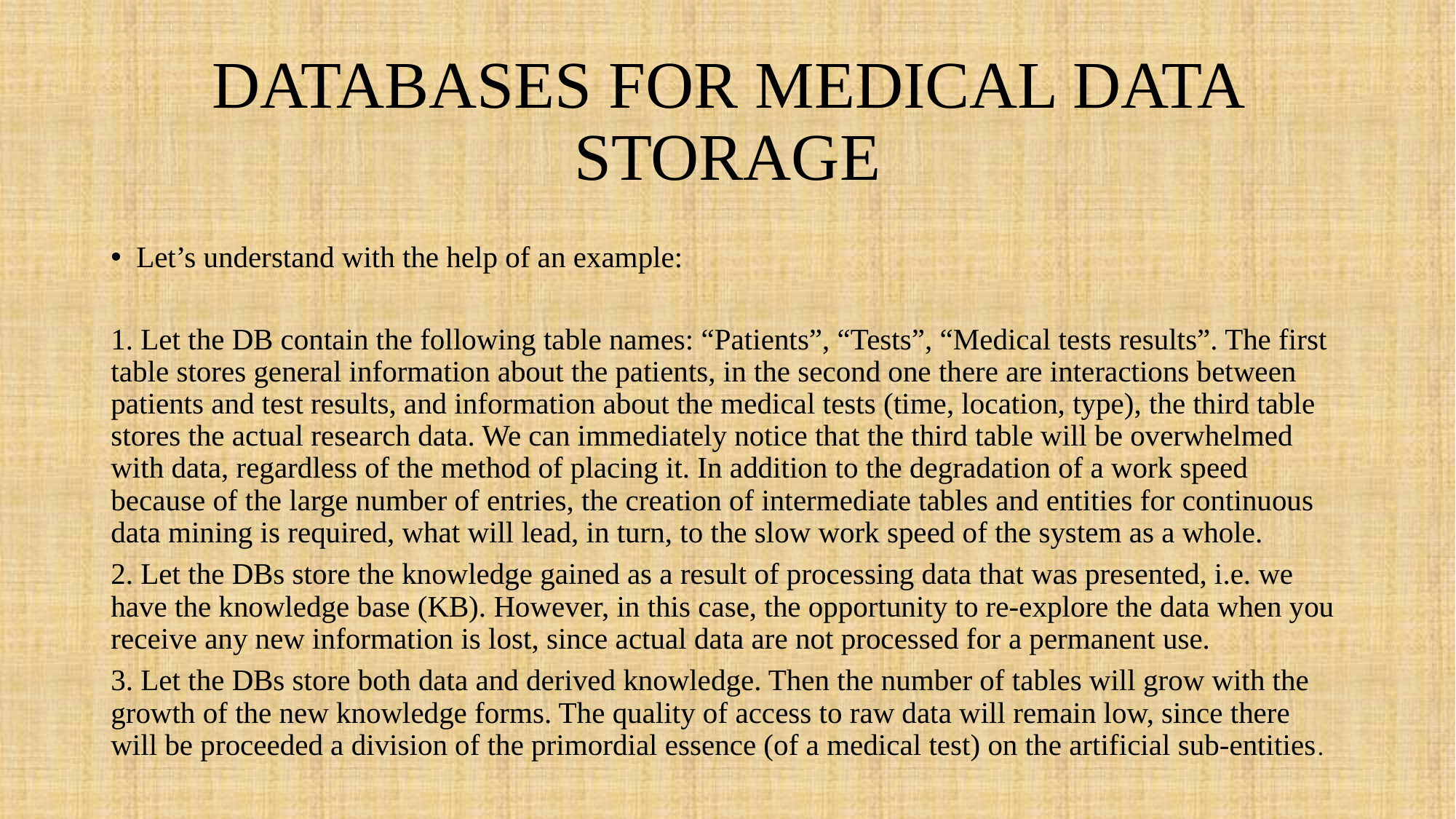

# DATABASES FOR MEDICAL DATA STORAGE
Let’s understand with the help of an example:

1. Let the DB contain the following table names: “Patients”, “Tests”, “Medical tests results”. The first table stores general information about the patients, in the second one there are interactions between patients and test results, and information about the medical tests (time, location, type), the third table stores the actual research data. We can immediately notice that the third table will be overwhelmed with data, regardless of the method of placing it. In addition to the degradation of a work speed because of the large number of entries, the creation of intermediate tables and entities for continuous data mining is required, what will lead, in turn, to the slow work speed of the system as a whole.
2. Let the DBs store the knowledge gained as a result of processing data that was presented, i.e. we have the knowledge base (KB). However, in this case, the opportunity to re-explore the data when you receive any new information is lost, since actual data are not processed for a permanent use.
3. Let the DBs store both data and derived knowledge. Then the number of tables will grow with the growth of the new knowledge forms. The quality of access to raw data will remain low, since there will be proceeded a division of the primordial essence (of a medical test) on the artificial sub-entities.